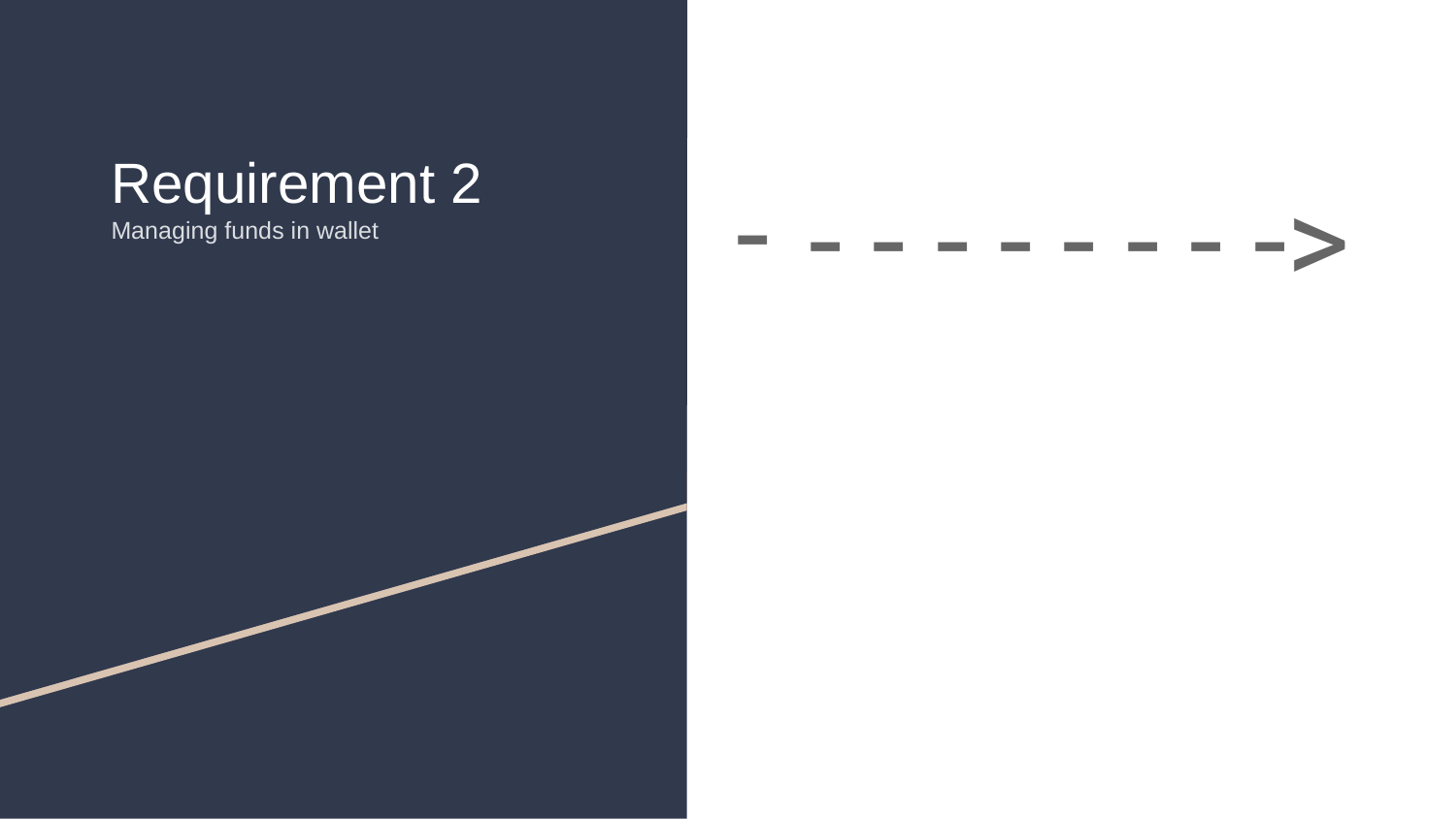

- - - - - - - ->
Requirement 2
Managing funds in wallet